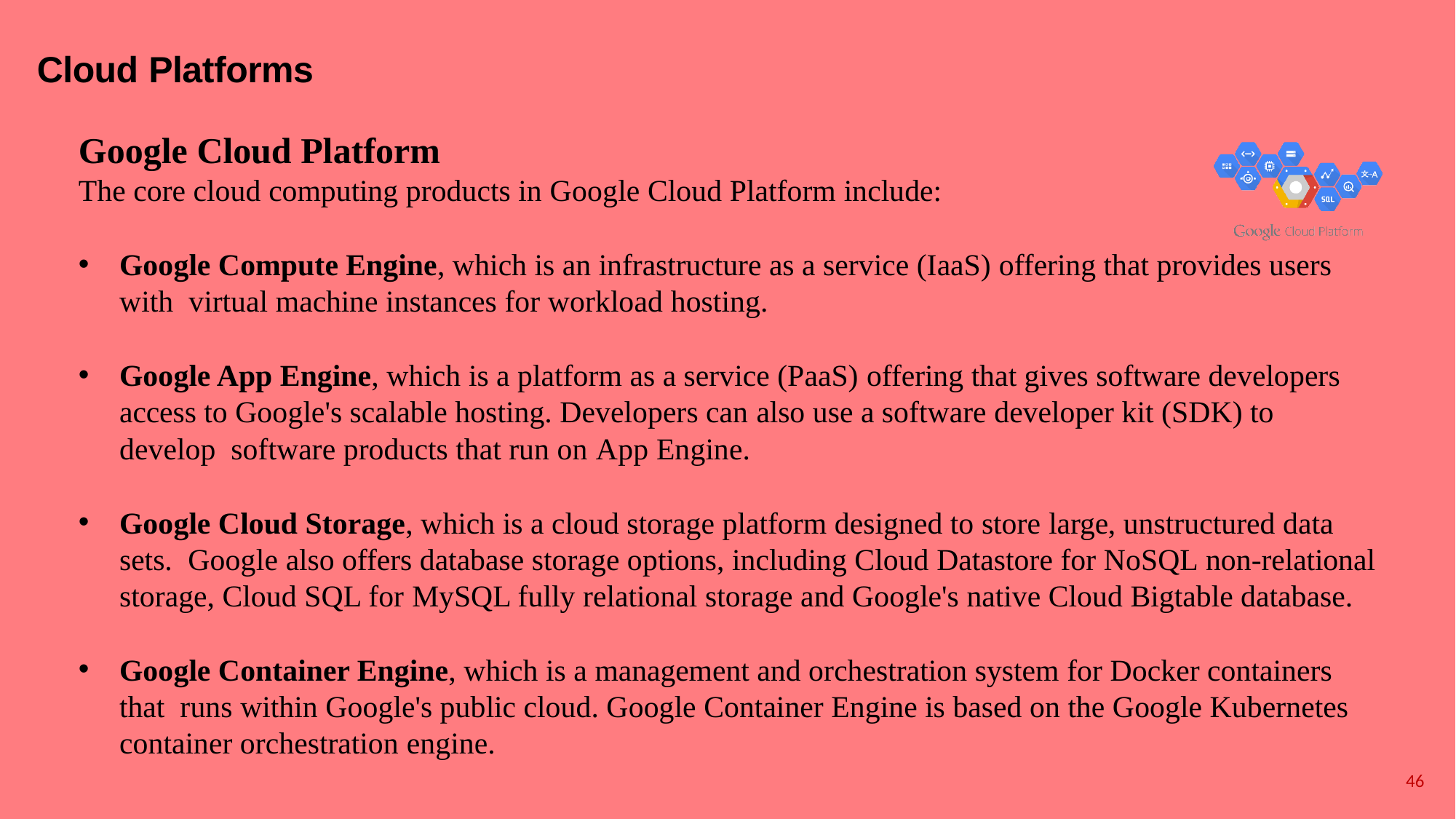

# Cloud Platforms
Google Cloud Platform
The core cloud computing products in Google Cloud Platform include:

Google Compute Engine, which is an infrastructure as a service (IaaS) offering that provides users with  virtual machine instances for workload hosting.

Google App Engine, which is a platform as a service (PaaS) offering that gives software developers  access to Google's scalable hosting. Developers can also use a software developer kit (SDK) to develop  software products that run on App Engine.

Google Cloud Storage, which is a cloud storage platform designed to store large, unstructured data sets.  Google also offers database storage options, including Cloud Datastore for NoSQL non-relational  storage, Cloud SQL for MySQL fully relational storage and Google's native Cloud Bigtable database.

Google Container Engine, which is a management and orchestration system for Docker containers that  runs within Google's public cloud. Google Container Engine is based on the Google Kubernetes  container orchestration engine.

46